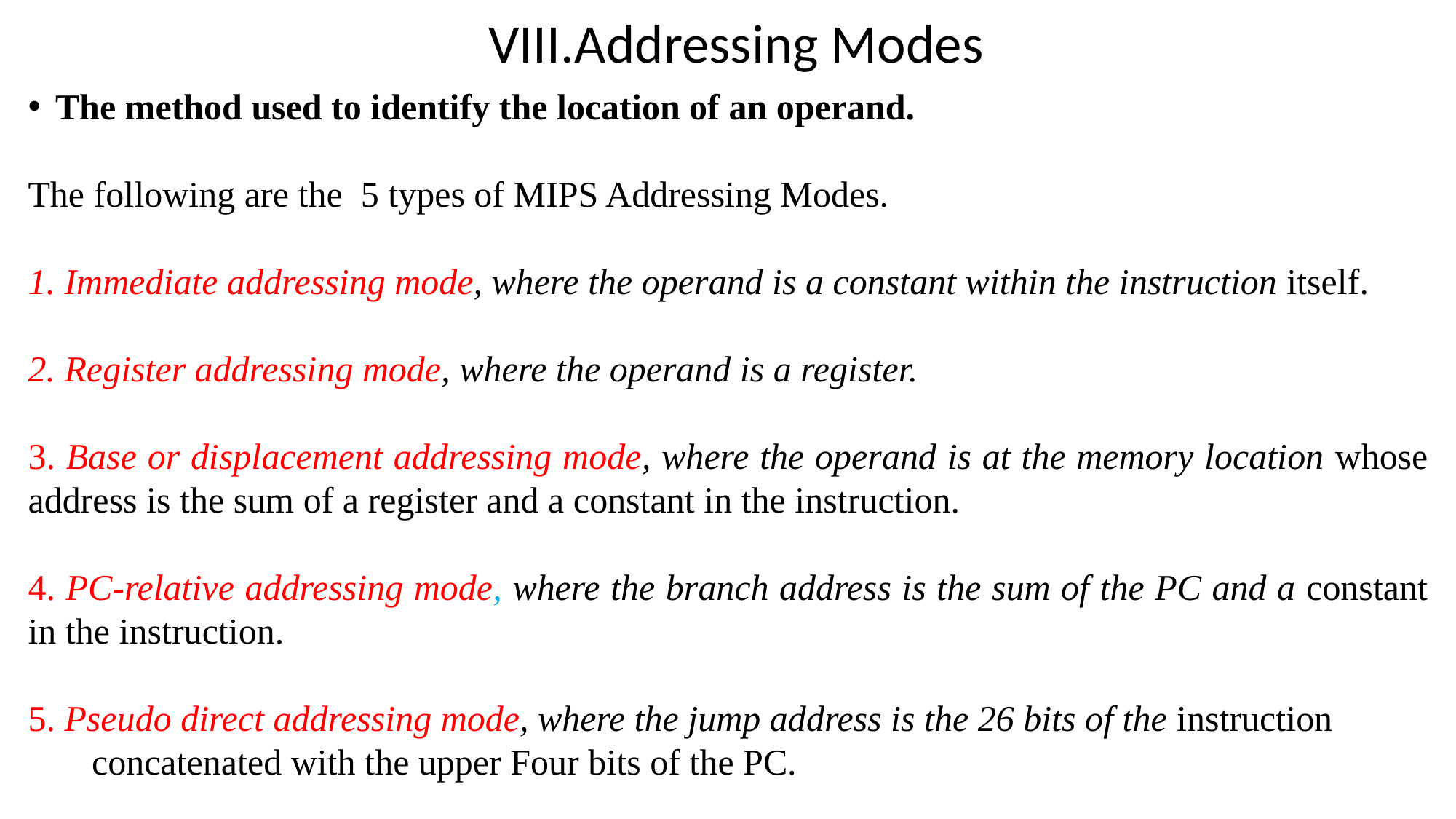

# VIII.Addressing Modes
The method used to identify the location of an operand.

The following are the  5 types of MIPS Addressing Modes.

1. Immediate addressing mode, where the operand is a constant within the instruction itself.

2. Register addressing mode, where the operand is a register.

3. Base or displacement addressing mode, where the operand is at the memory location whose address is the sum of a register and a constant in the instruction.

4. PC-relative addressing mode, where the branch address is the sum of the PC and a constant in the instruction.

5. Pseudo direct addressing mode, where the jump address is the 26 bits of the instruction
       concatenated with the upper Four bits of the PC.